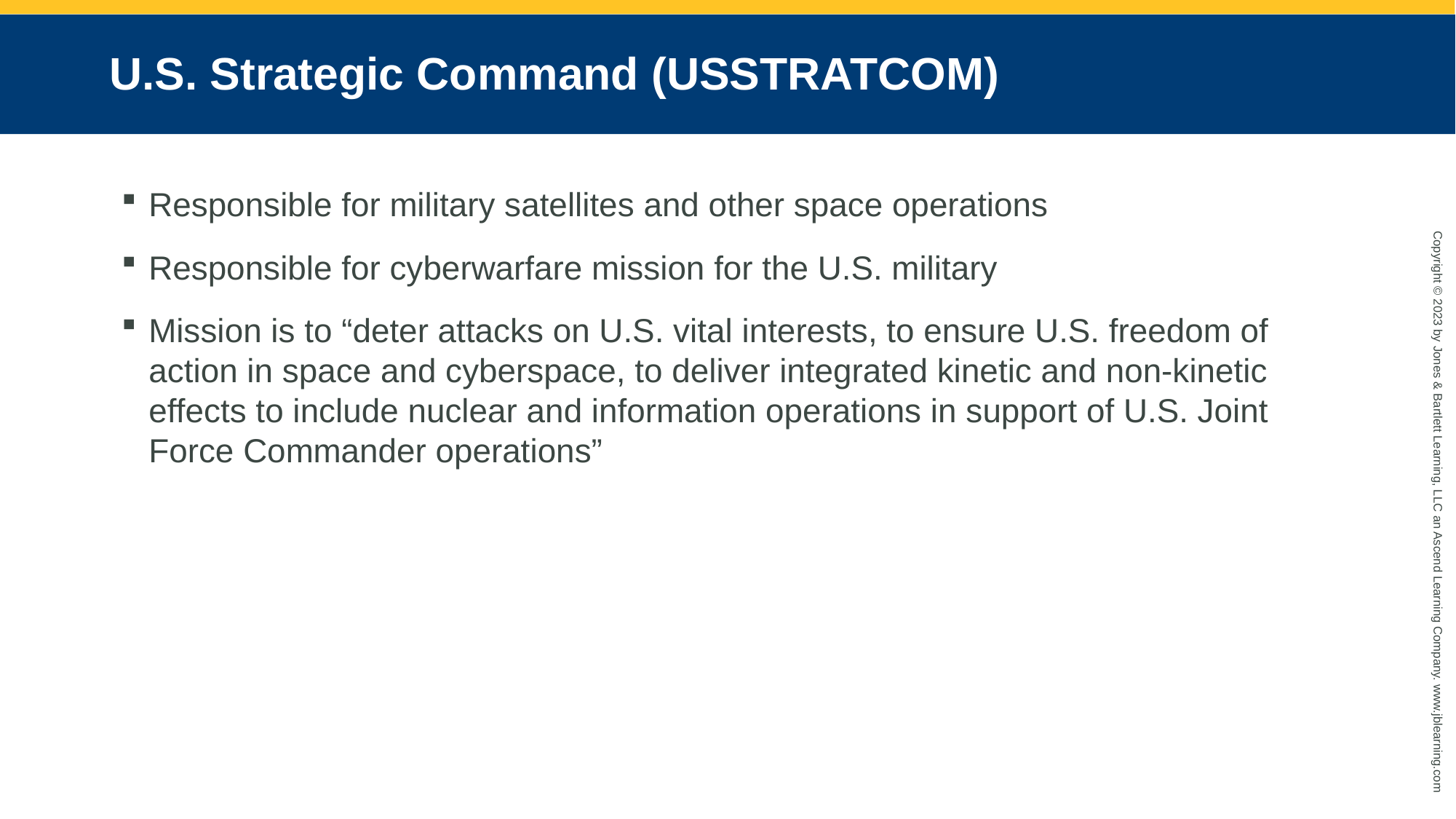

# U.S. Strategic Command (USSTRATCOM)
Responsible for military satellites and other space operations
Responsible for cyberwarfare mission for the U.S. military
Mission is to “deter attacks on U.S. vital interests, to ensure U.S. freedom of action in space and cyberspace, to deliver integrated kinetic and non-kinetic effects to include nuclear and information operations in support of U.S. Joint Force Commander operations”